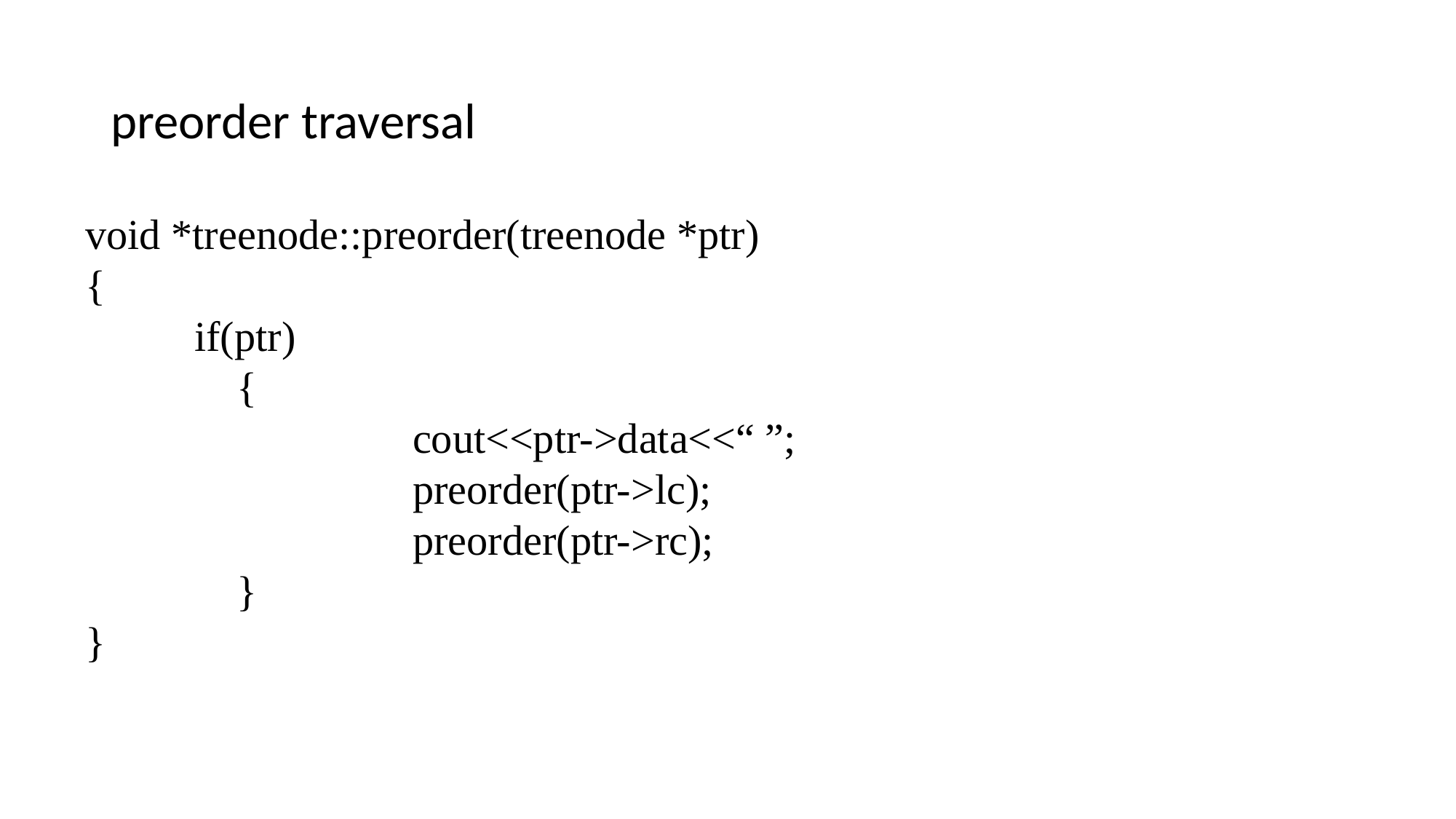

# preorder traversal
void *treenode::preorder(treenode *ptr)
{
	if(ptr)
	    {
			cout<<ptr->data<<“ ”;
			preorder(ptr->lc);
			preorder(ptr->rc);
	    }
}